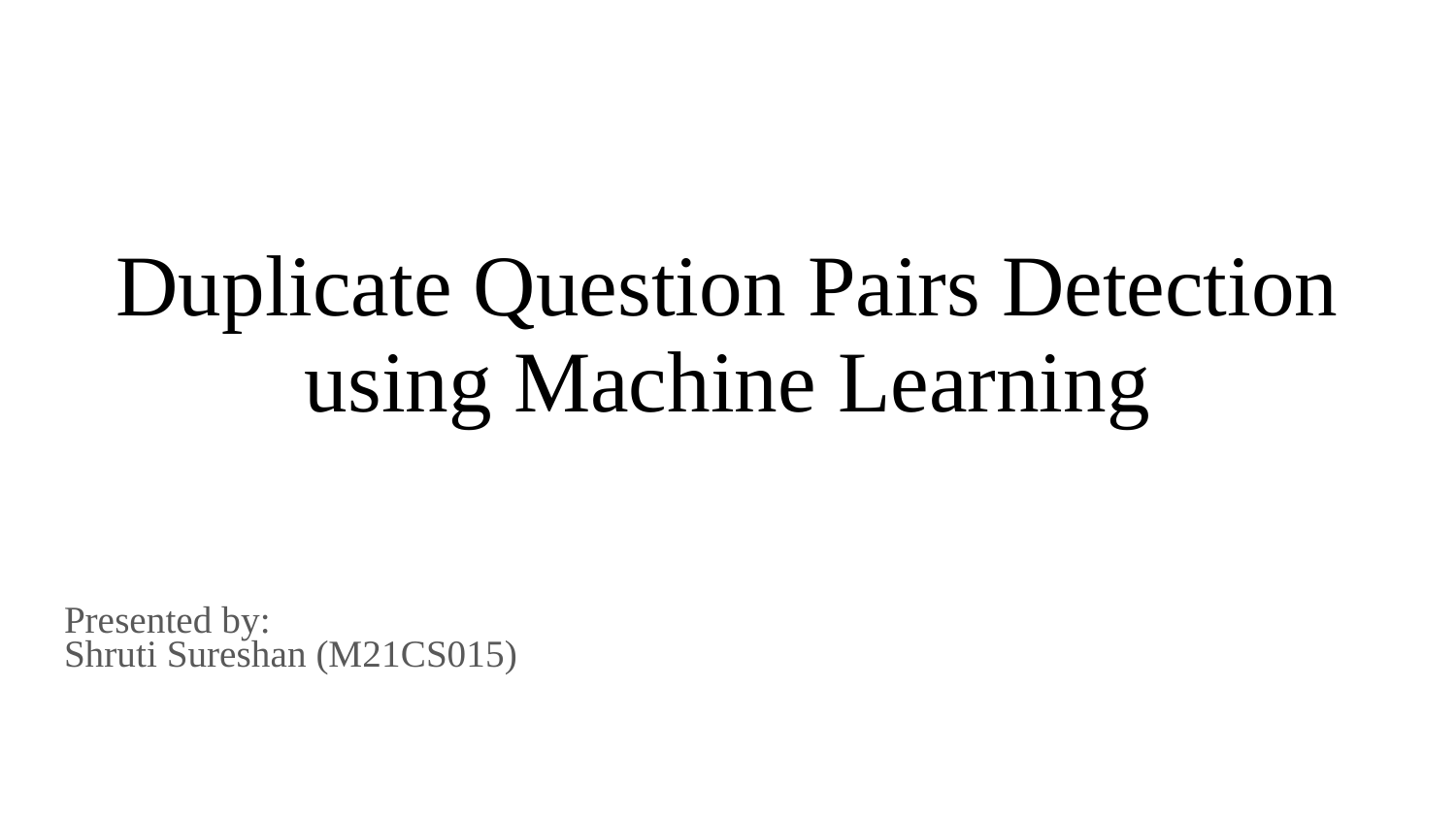

# Duplicate Question Pairs Detection using Machine Learning
Presented by:
Shruti Sureshan (M21CS015)